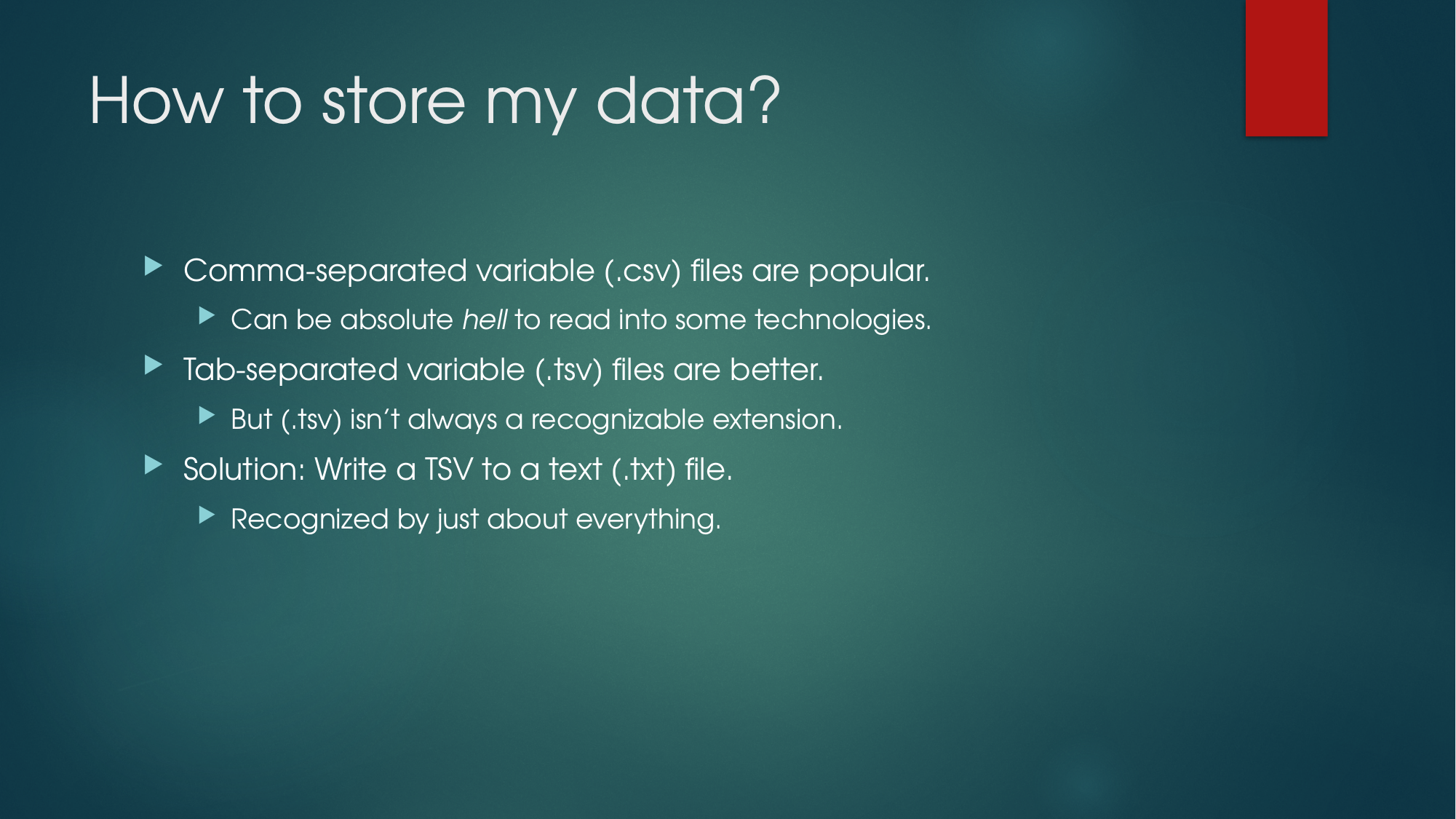

# How to store my data?
Comma-separated variable (.csv) files are popular.
Can be absolute hell to read into some technologies.
Tab-separated variable (.tsv) files are better.
But (.tsv) isn’t always a recognizable extension.
Solution: Write a TSV to a text (.txt) file.
Recognized by just about everything.